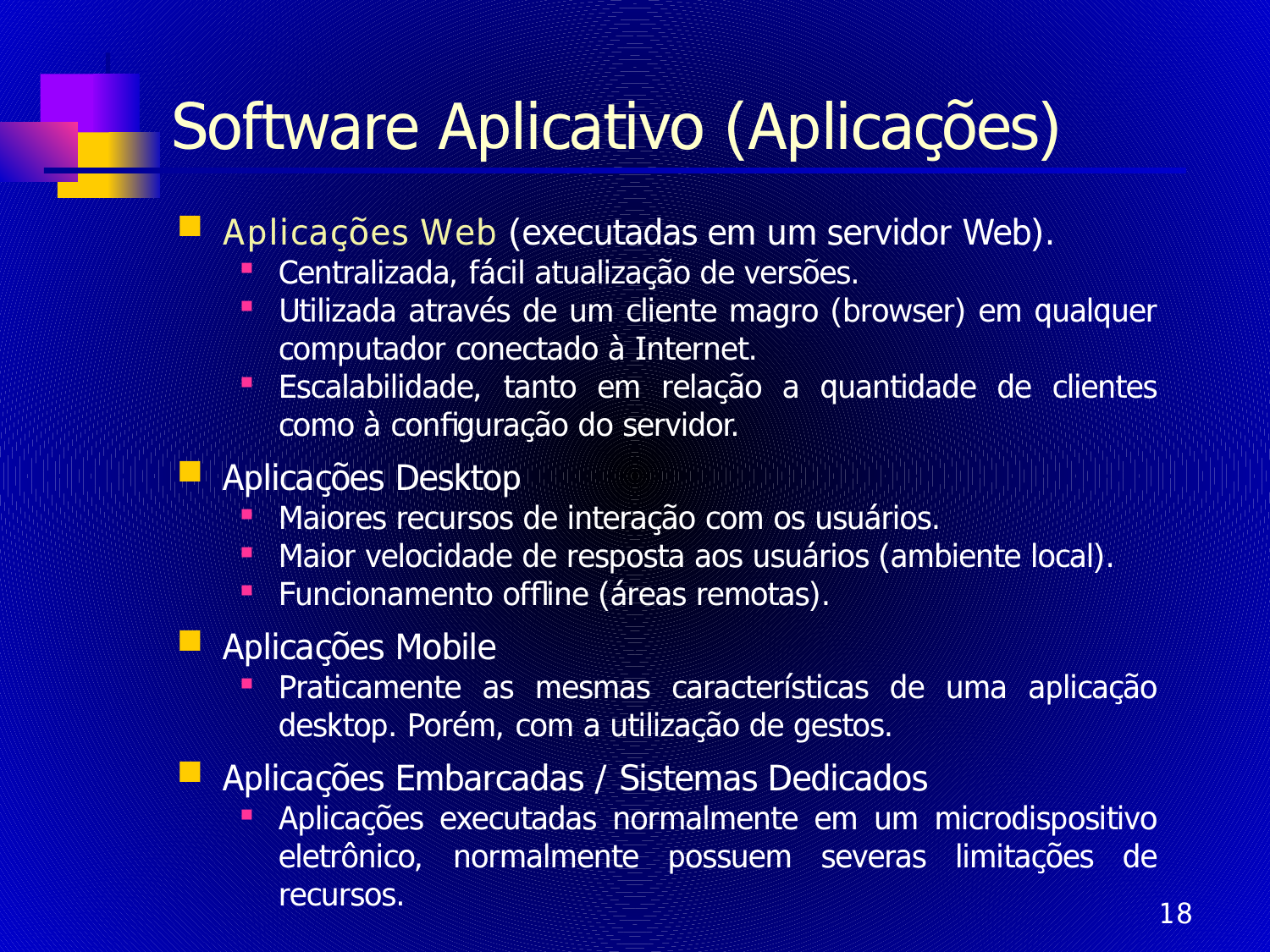

# Software Aplicativo (Aplicações)
Aplicações Web (executadas em um servidor Web).
Centralizada, fácil atualização de versões.
Utilizada através de um cliente magro (browser) em qualquer computador conectado à Internet.
Escalabilidade, tanto em relação a quantidade de clientes como à configuração do servidor.
Aplicações Desktop
Maiores recursos de interação com os usuários.
Maior velocidade de resposta aos usuários (ambiente local).
Funcionamento offline (áreas remotas).
Aplicações Mobile
Praticamente as mesmas características de uma aplicação desktop. Porém, com a utilização de gestos.
Aplicações Embarcadas / Sistemas Dedicados
Aplicações executadas normalmente em um microdispositivo eletrônico, normalmente possuem severas limitações de recursos.
18